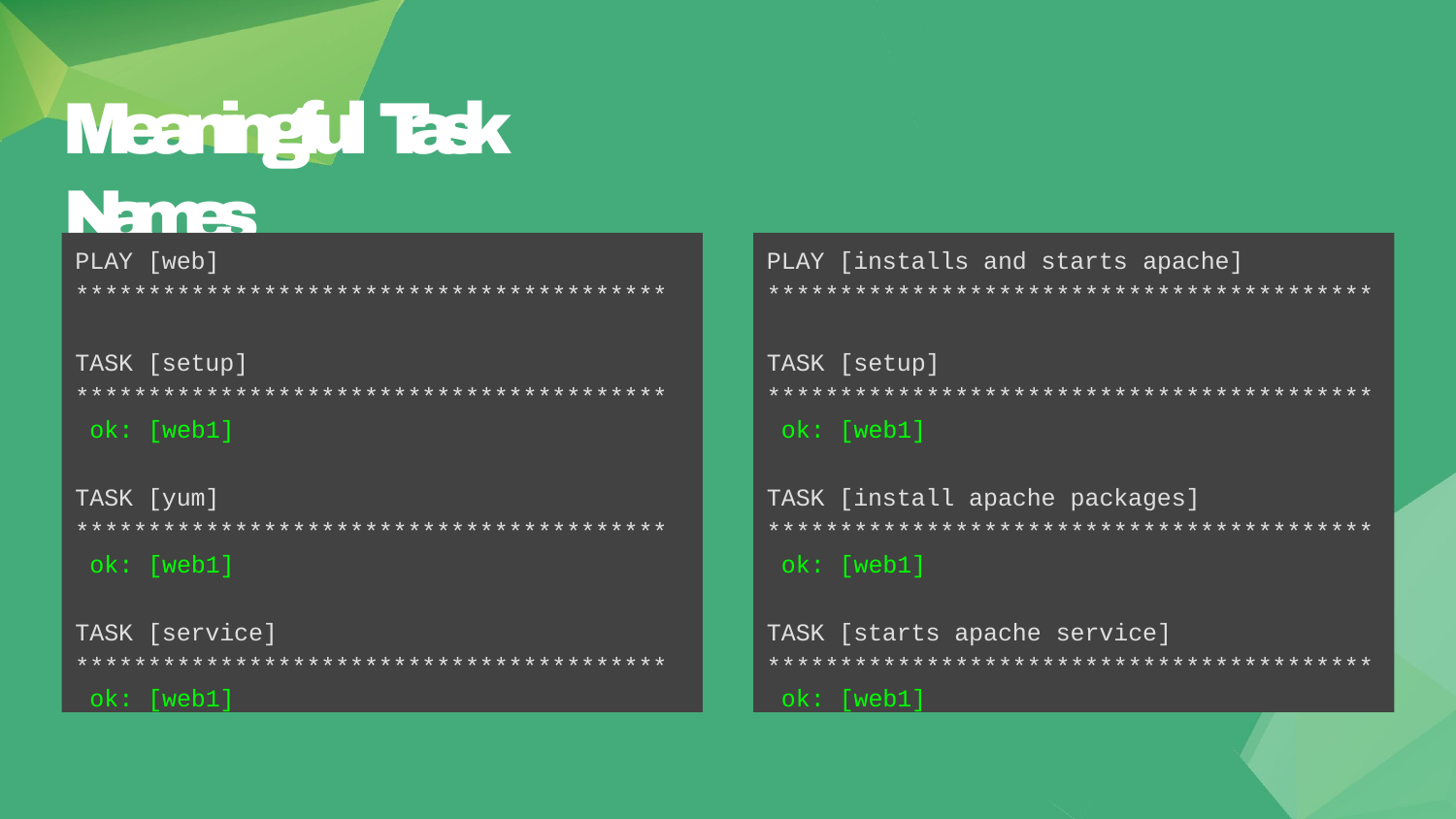

# Meaningful Task Names
PLAY [web]
*****************************************

TASK [setup]
*****************************************  ok: [web1]

TASK [yum]
*****************************************  ok: [web1]

TASK [service]
*****************************************  ok: [web1]
PLAY [installs and starts apache]
******************************************

TASK [setup]
******************************************  ok: [web1]

TASK [install apache packages]
******************************************  ok: [web1]

TASK [starts apache service]
******************************************  ok: [web1]